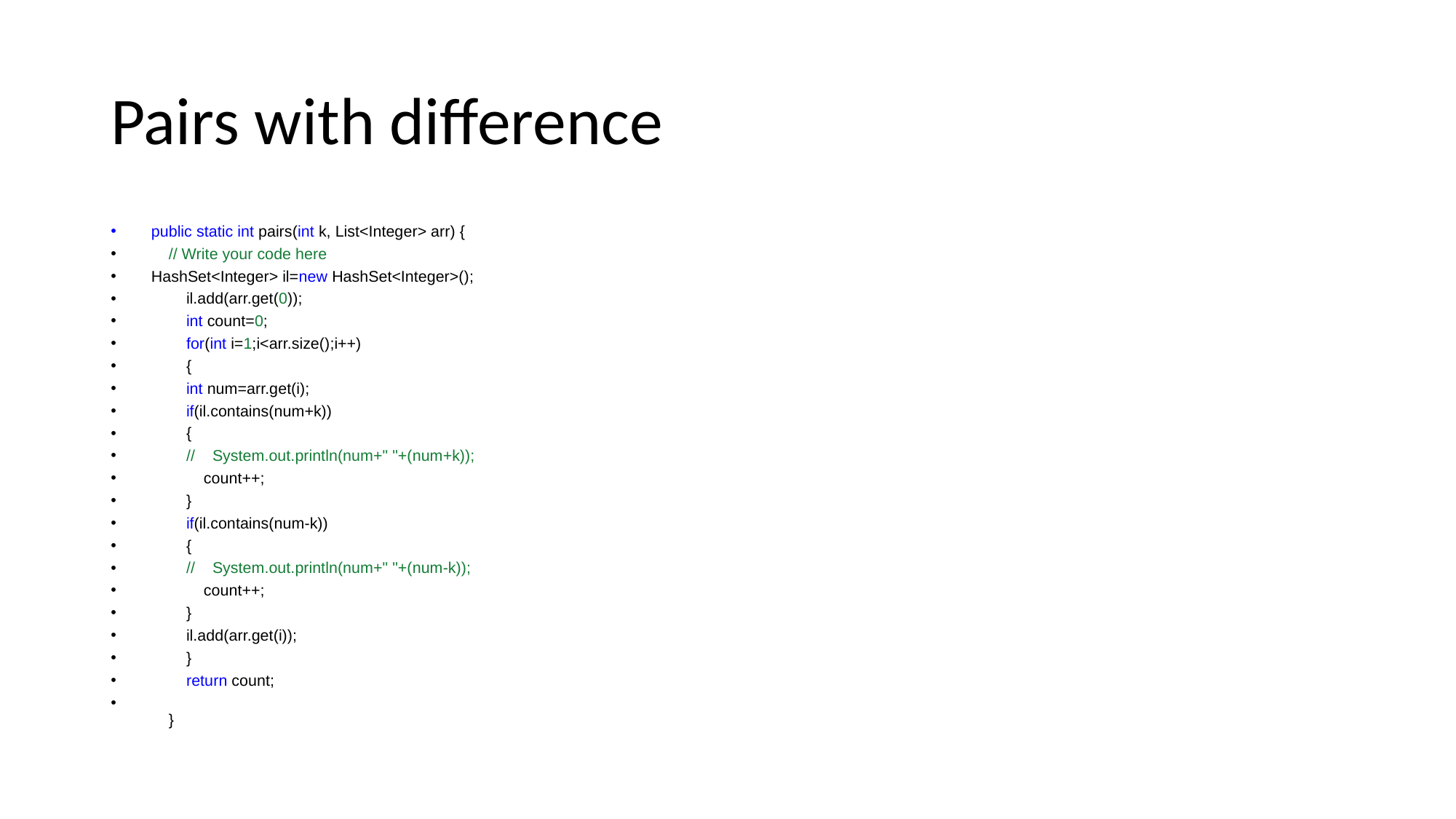

# Pairs with difference
public static int pairs(int k, List<Integer> arr) {
    // Write your code here
HashSet<Integer> il=new HashSet<Integer>();
        il.add(arr.get(0));
        int count=0;
        for(int i=1;i<arr.size();i++)
        {
        int num=arr.get(i);
        if(il.contains(num+k))
        {
        //    System.out.println(num+" "+(num+k));
            count++;
        }
        if(il.contains(num-k))
        {
        //    System.out.println(num+" "+(num-k));
            count++;
        }
        il.add(arr.get(i));
        }
        return count;
    }